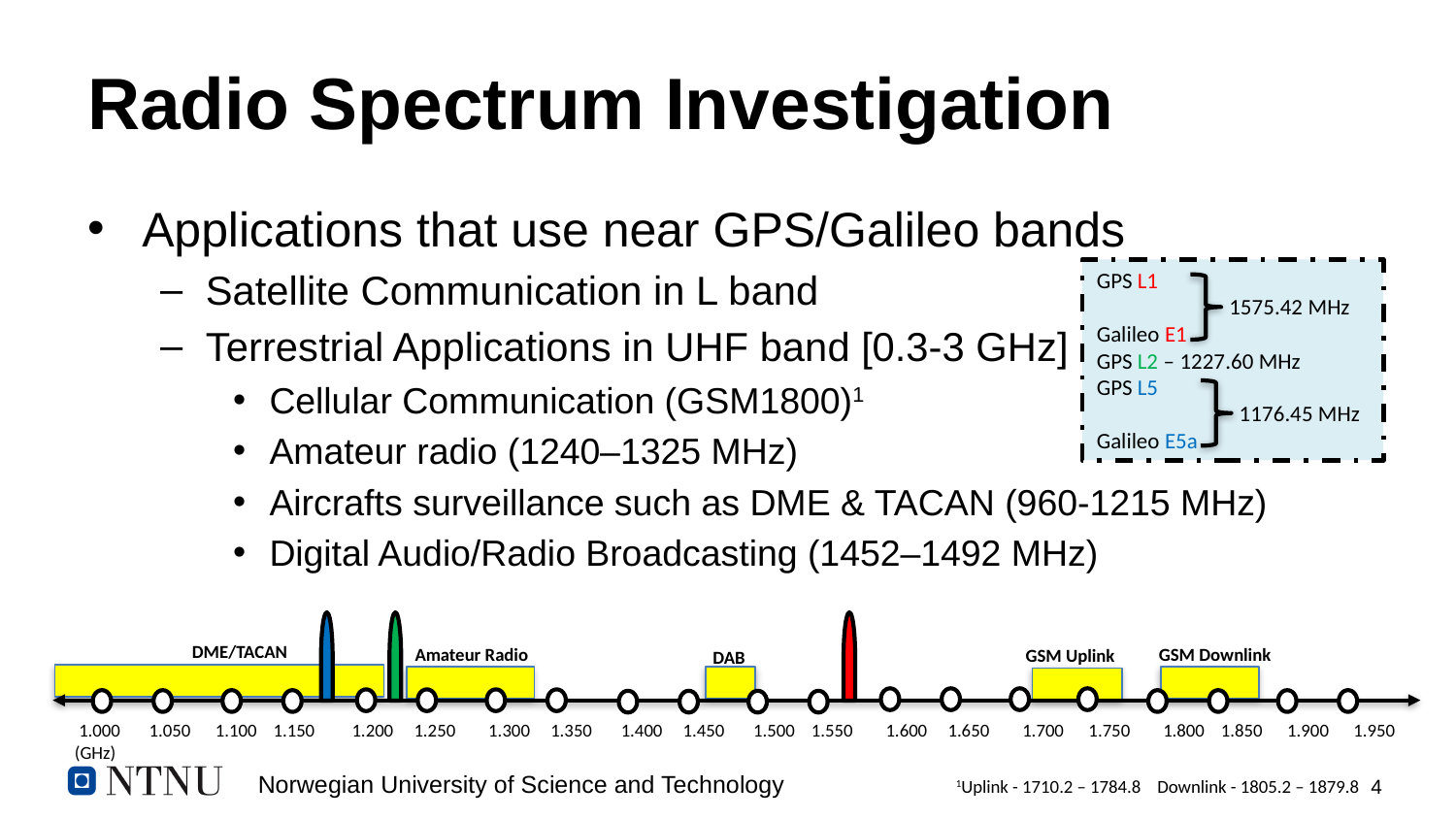

# Radio Spectrum Investigation
Applications that use near GPS/Galileo bands
Satellite Communication in L band
Terrestrial Applications in UHF band [0.3-3 GHz]
Cellular Communication (GSM1800)1
Amateur radio (1240–1325 MHz)
Aircrafts surveillance such as DME & TACAN (960-1215 MHz)
Digital Audio/Radio Broadcasting (1452–1492 MHz)
GPS L1
                          1575.42 MHz
Galileo E1
GPS L2 – 1227.60 MHz
GPS L5
                            1176.45 MHz
Galileo E5a

 DME/TACAN
  GSM Downlink
 Amateur Radio
 GSM Uplink
    DAB

 1.000       1.050      1.100    1.150         1.200     1.250        1.300     1.350       1.400     1.450       1.500    1.550        1.600     1.650        1.700      1.750        1.800    1.850      1.900      1.950  (GHz)
1Uplink - 1710.2 – 1784.8    Downlink - 1805.2 – 1879.8